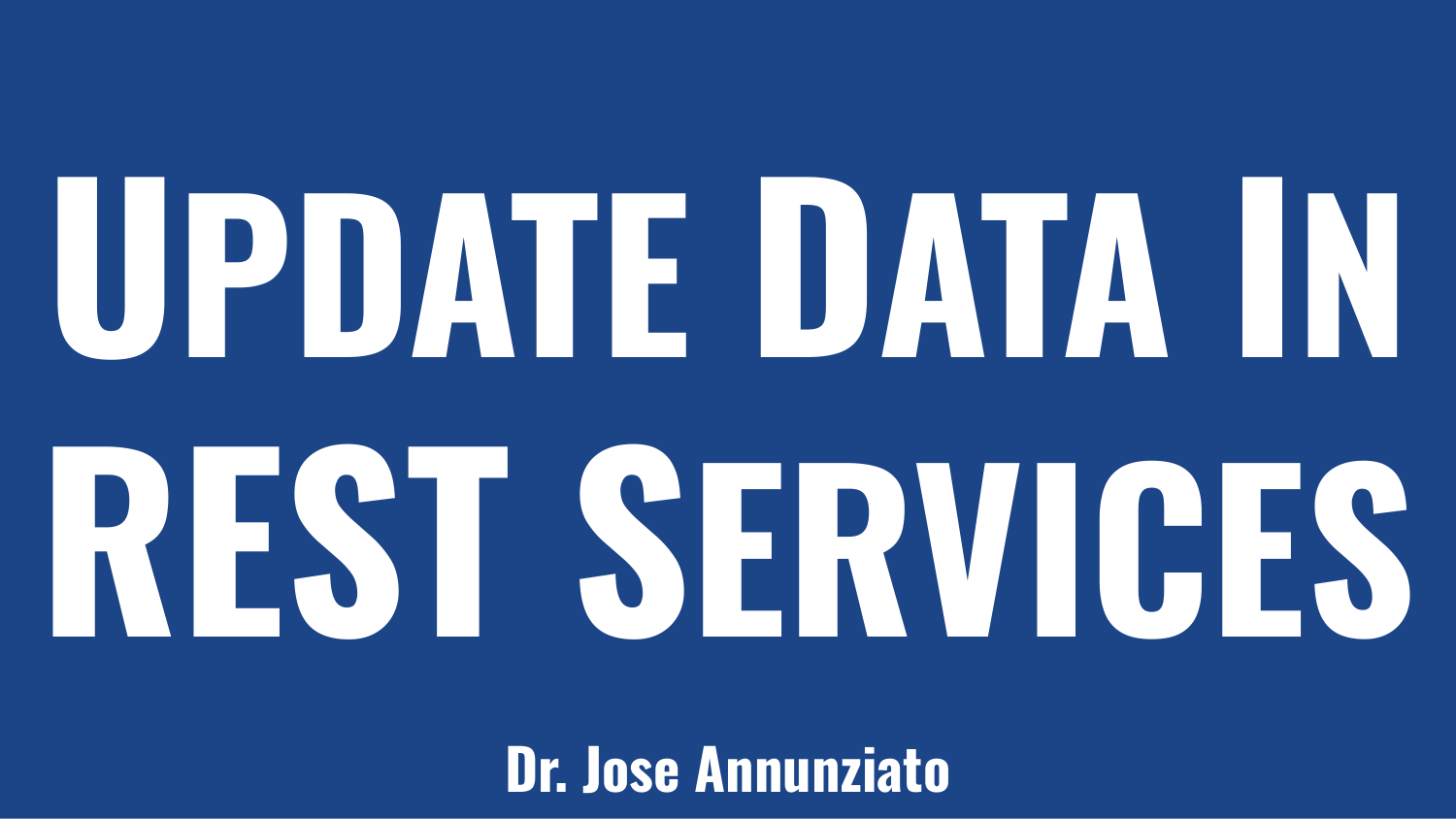

# UPDATE DATA IN REST SERVICES
Dr. Jose Annunziato